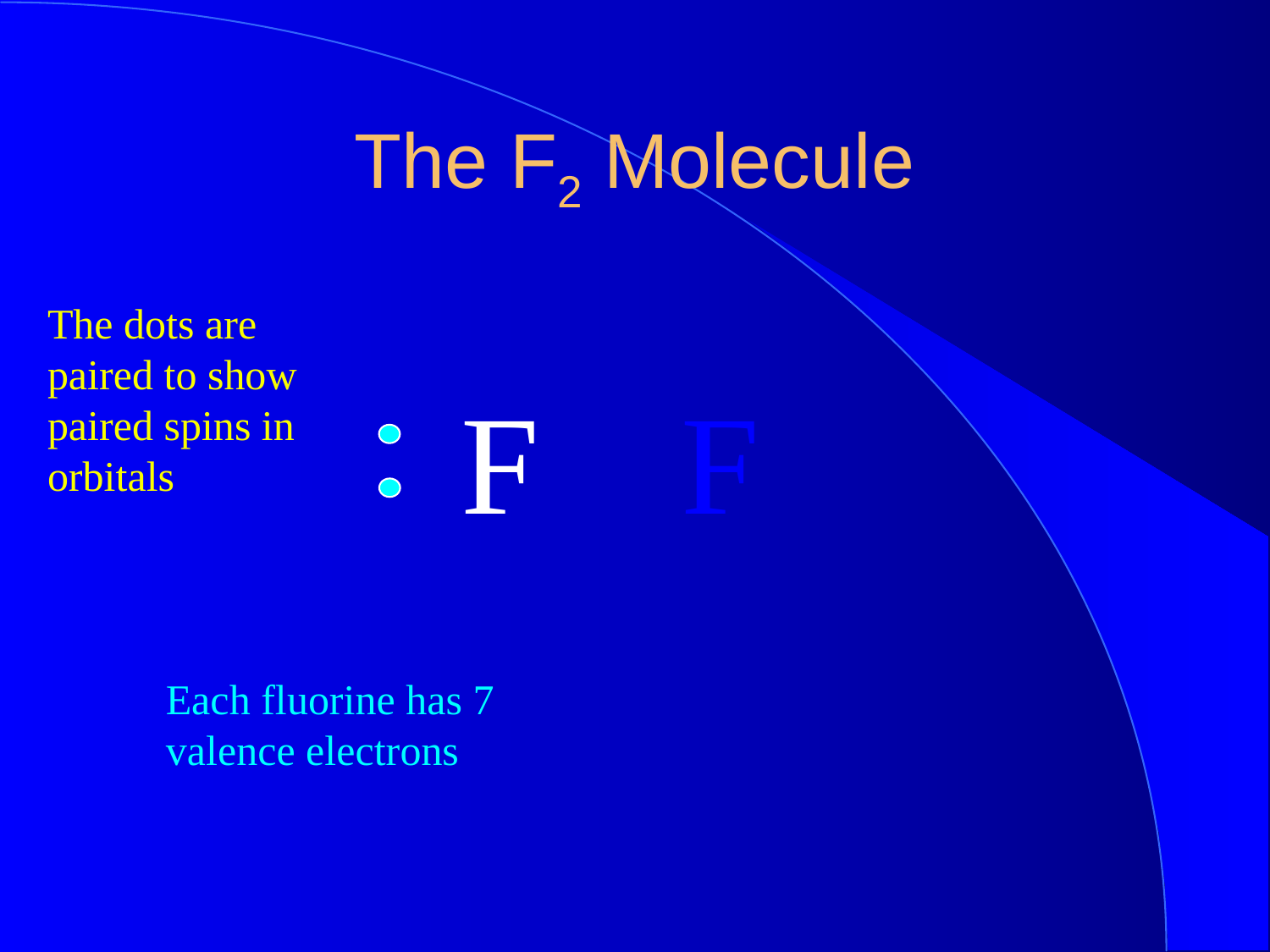

The F2 Molecule
The dots are paired to show paired spins in orbitals
F    F

Each fluorine has 7 valence electrons